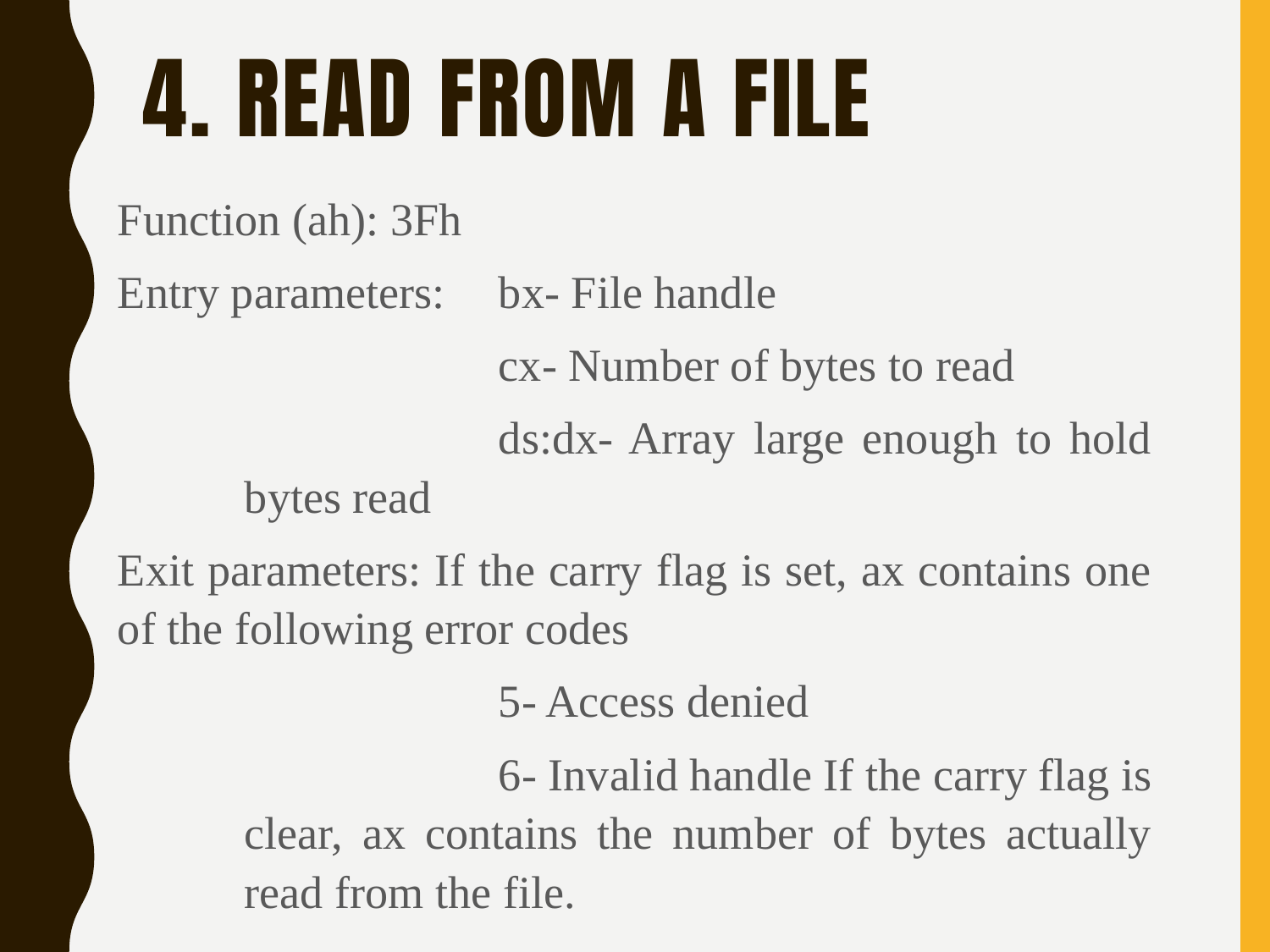

# 4. Read from a file
Function (ah): 3Fh
Entry parameters: 	bx- File handle
		cx- Number of bytes to read
		ds:dx- Array large enough to hold bytes read
Exit parameters: If the carry flag is set, ax contains one of the following error codes
		5- Access denied
		6- Invalid handle If the carry flag is clear, ax contains the number of bytes actually read from the file.